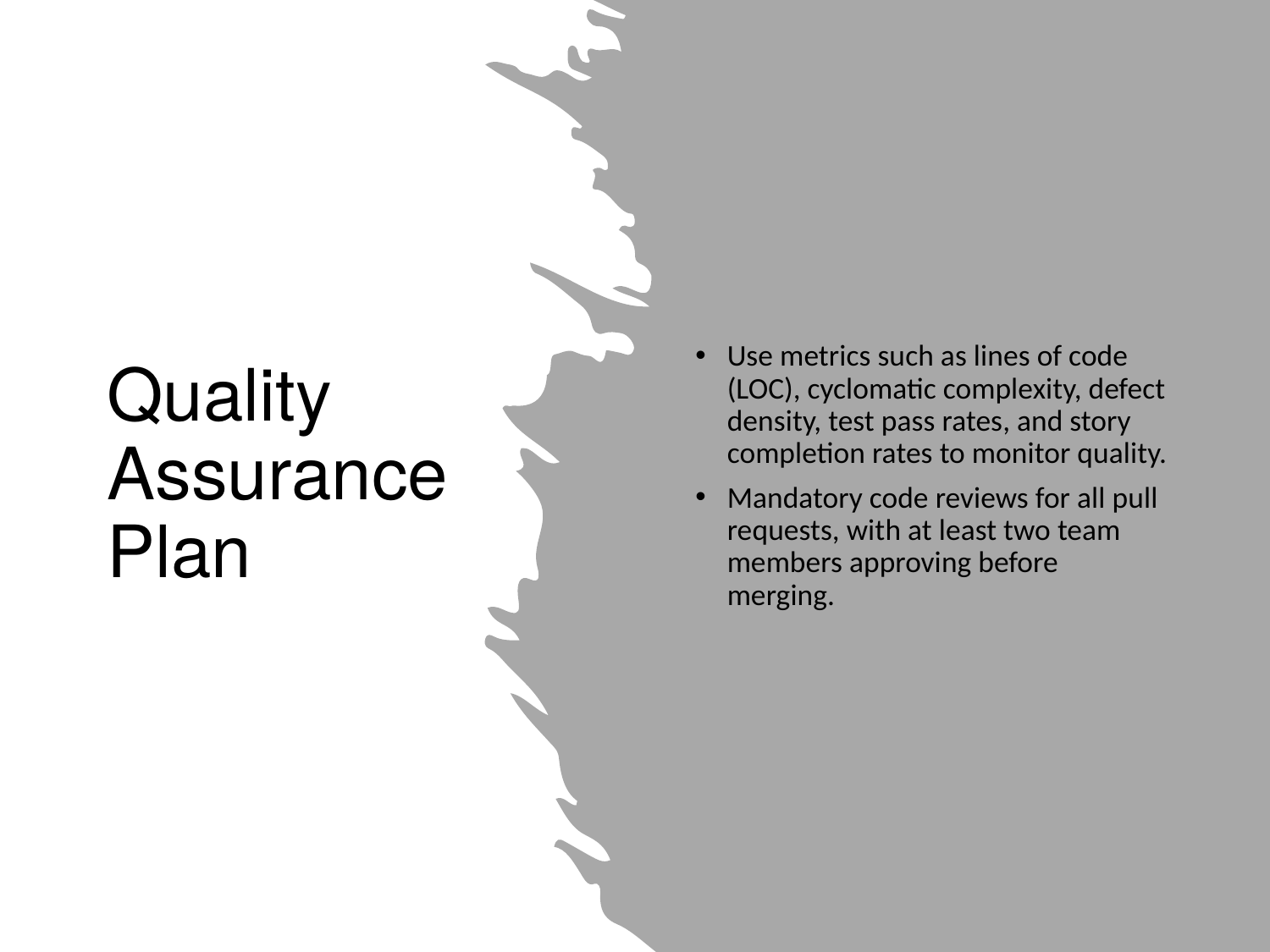

Use metrics such as lines of code (LOC), cyclomatic complexity, defect density, test pass rates, and story completion rates to monitor quality.
Mandatory code reviews for all pull requests, with at least two team members approving before merging.
# Quality Assurance Plan